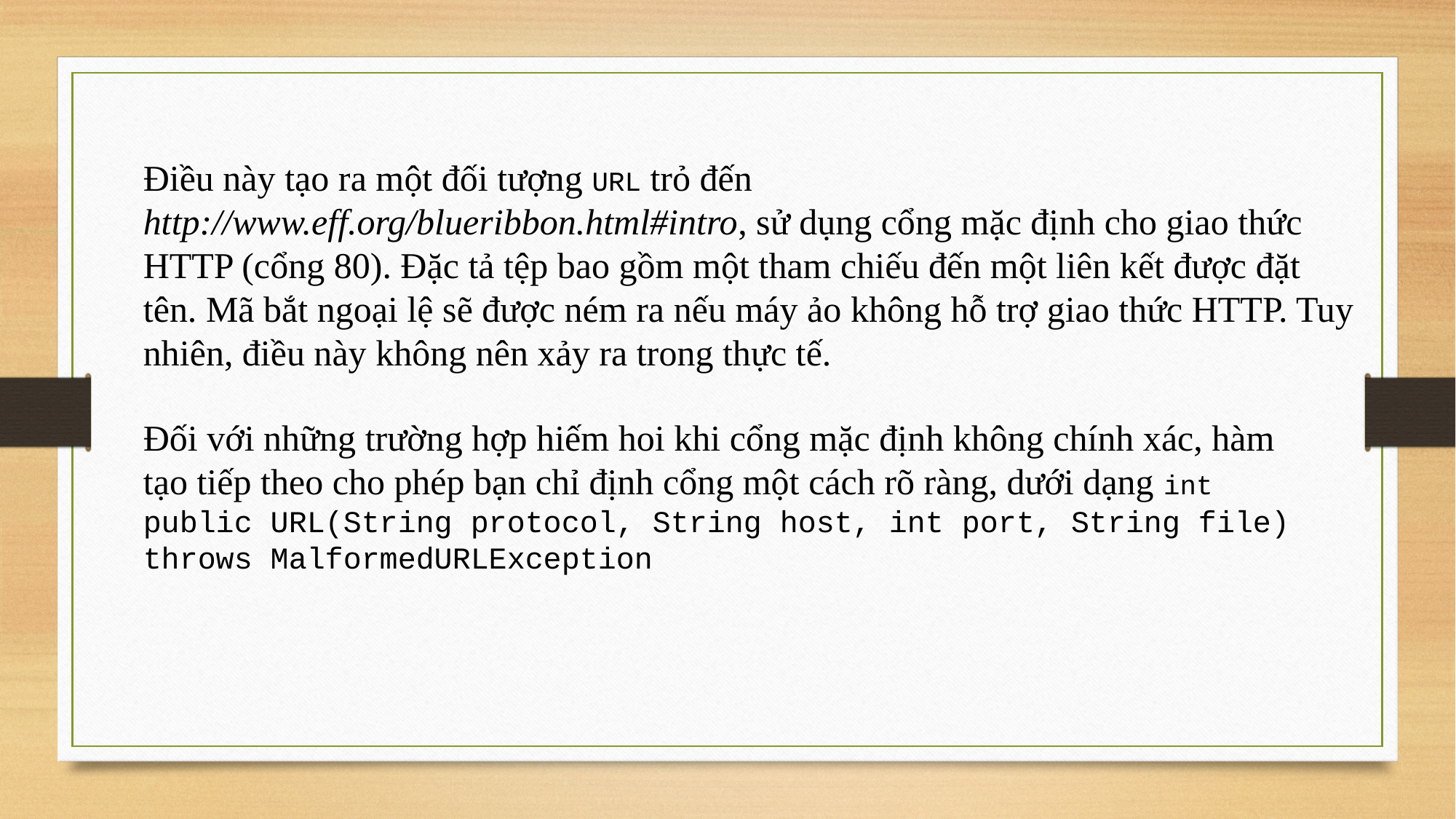

Điều này tạo ra một đối tượng URL trỏ đến http://www.eff.org/blueribbon.html#intro, sử dụng cổng mặc định cho giao thức HTTP (cổng 80). Đặc tả tệp bao gồm một tham chiếu đến một liên kết được đặt tên. Mã bắt ngoại lệ sẽ được ném ra nếu máy ảo không hỗ trợ giao thức HTTP. Tuy nhiên, điều này không nên xảy ra trong thực tế.
Đối với những trường hợp hiếm hoi khi cổng mặc định không chính xác, hàm tạo tiếp theo cho phép bạn chỉ định cổng một cách rõ ràng, dưới dạng int
public URL(String protocol, String host, int port, String file)
throws MalformedURLException